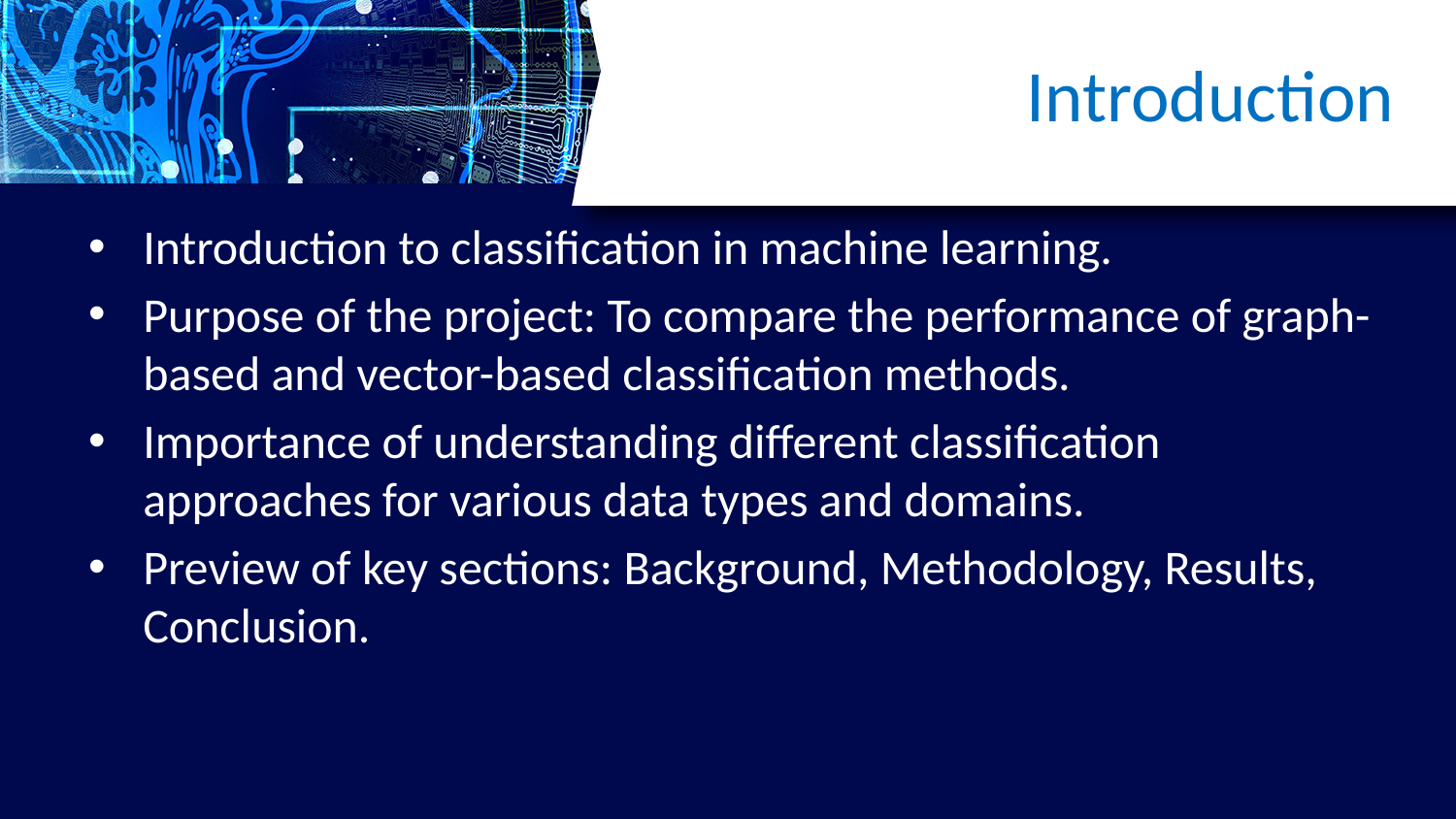

# Introduction
Introduction to classification in machine learning.
Purpose of the project: To compare the performance of graph-based and vector-based classification methods.
Importance of understanding different classification approaches for various data types and domains.
Preview of key sections: Background, Methodology, Results, Conclusion.